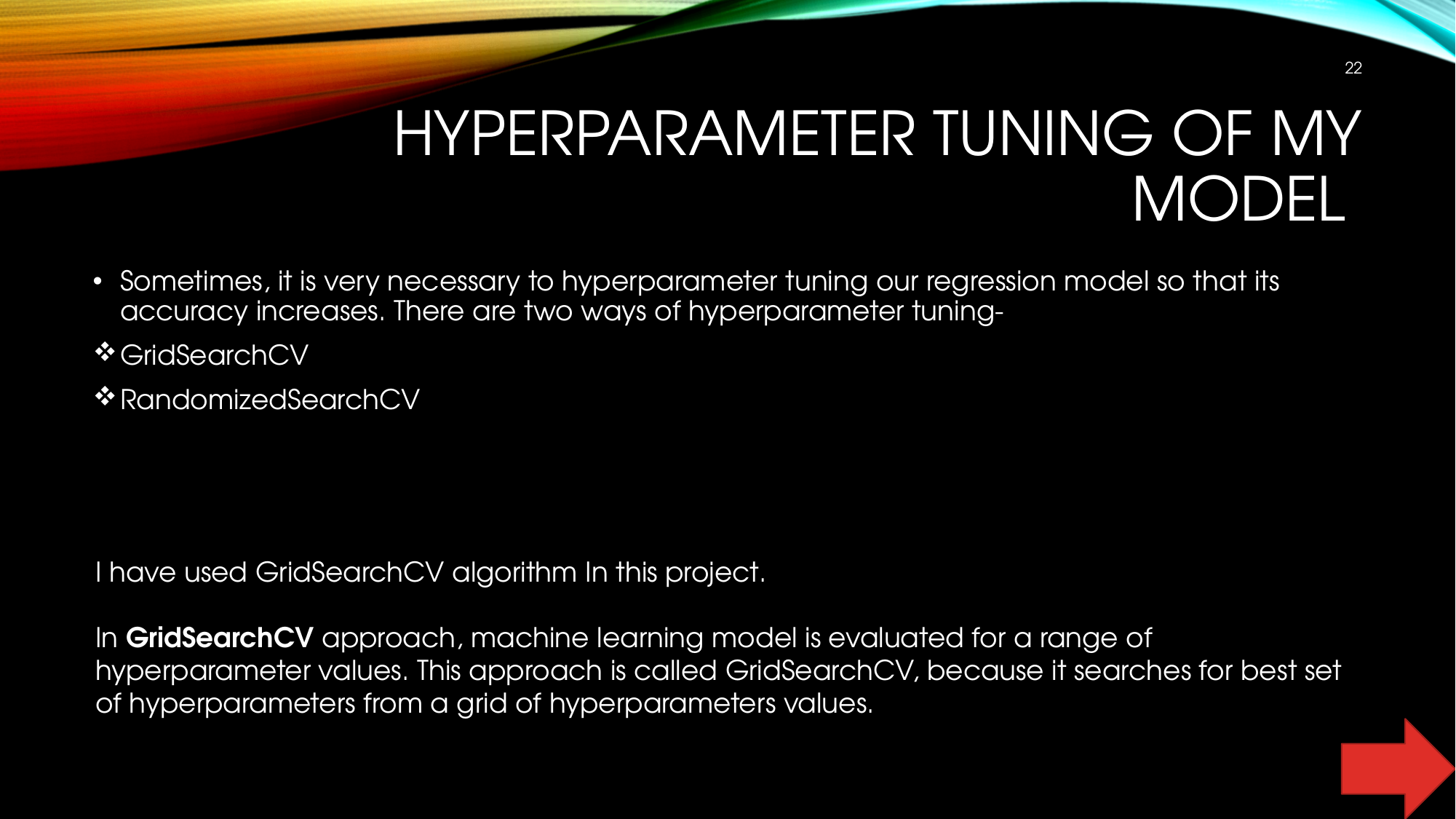

22
# Hyperparameter tuning of my model
Sometimes, it is very necessary to hyperparameter tuning our regression model so that its accuracy increases. There are two ways of hyperparameter tuning-
GridSearchCV
RandomizedSearchCV

I have used GridSearchCV algorithm In this project.

In GridSearchCV approach, machine learning model is evaluated for a range of hyperparameter values. This approach is called GridSearchCV, because it searches for best set of hyperparameters from a grid of hyperparameters values.